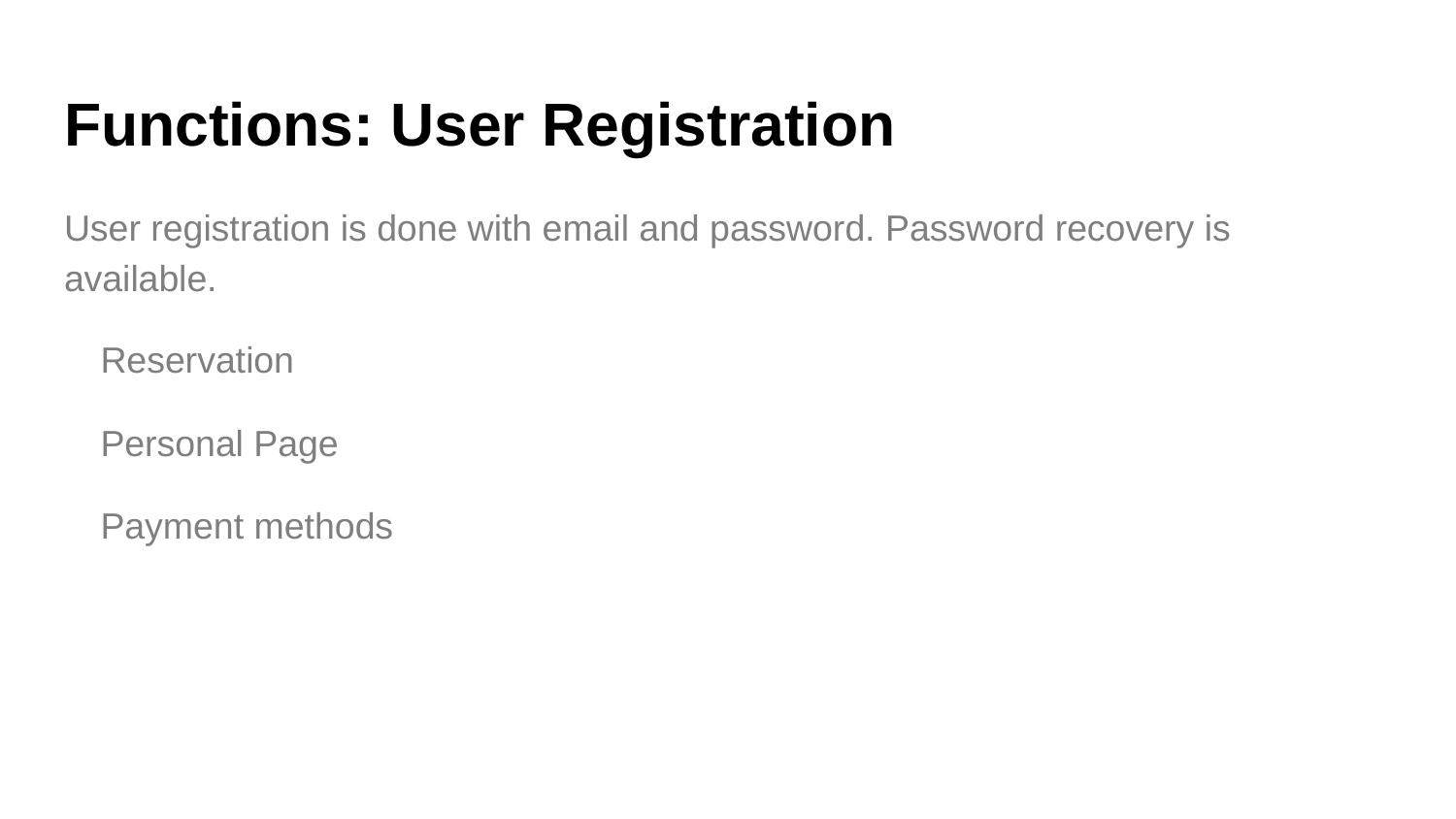

# Functions: User Registration
User registration is done with email and password. Password recovery is available.
Reservation
Personal Page
Payment methods